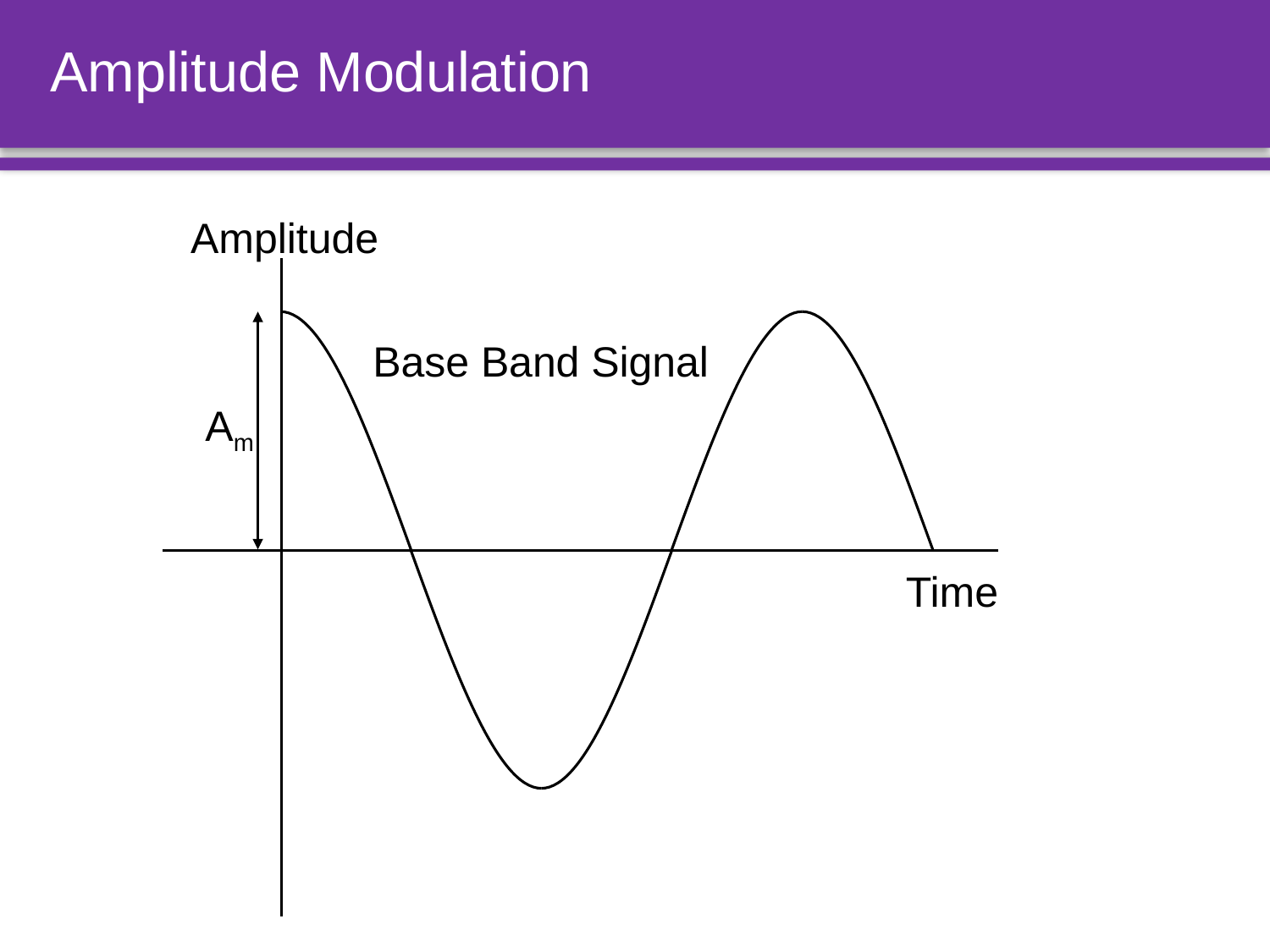

# Amplitude Modulation
Amplitude

Base Band Signal
Am
Time